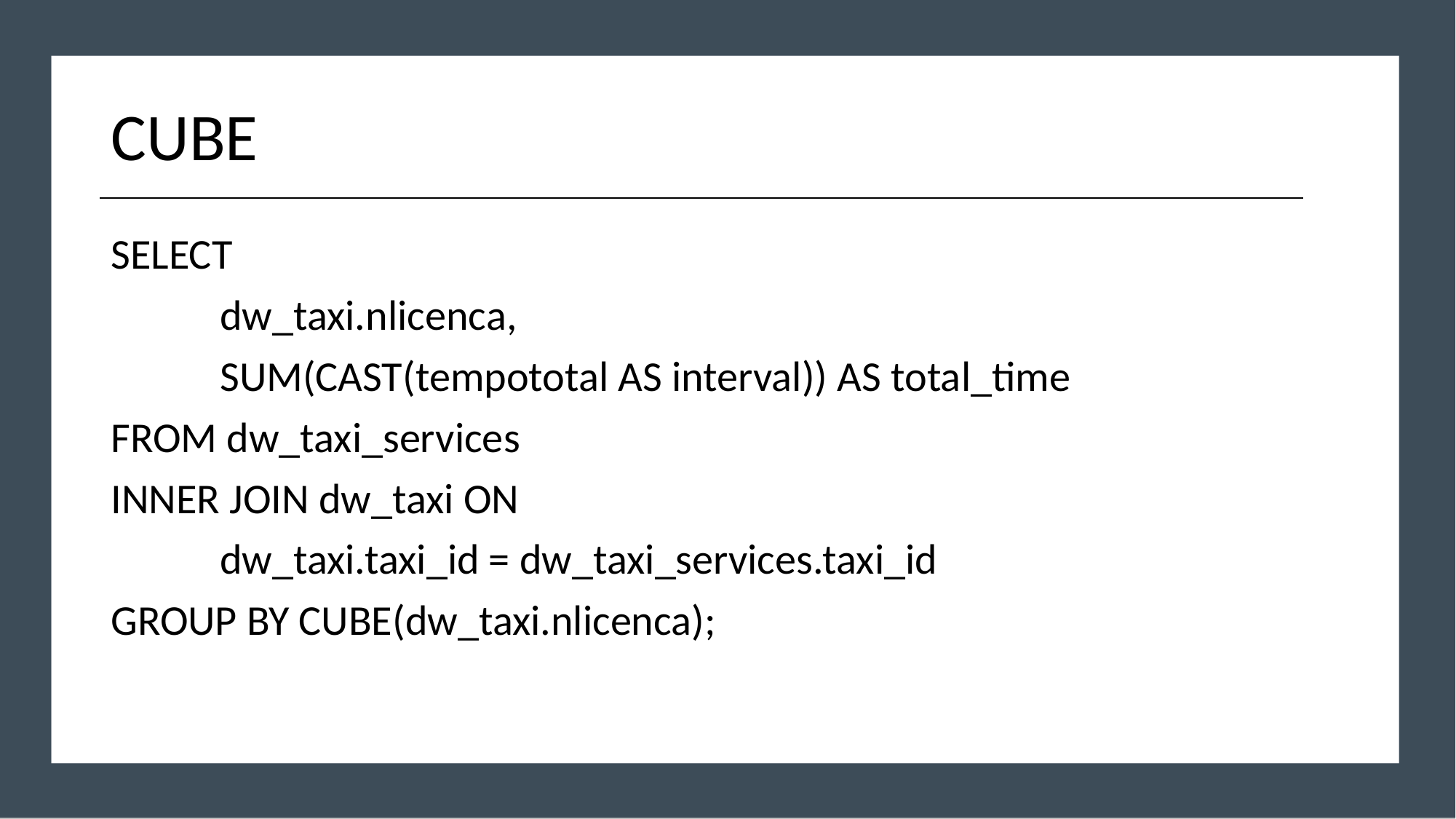

# CUBE
SELECT
	dw_taxi.nlicenca,
	SUM(CAST(tempototal AS interval)) AS total_time
FROM dw_taxi_services
INNER JOIN dw_taxi ON
	dw_taxi.taxi_id = dw_taxi_services.taxi_id
GROUP BY CUBE(dw_taxi.nlicenca);